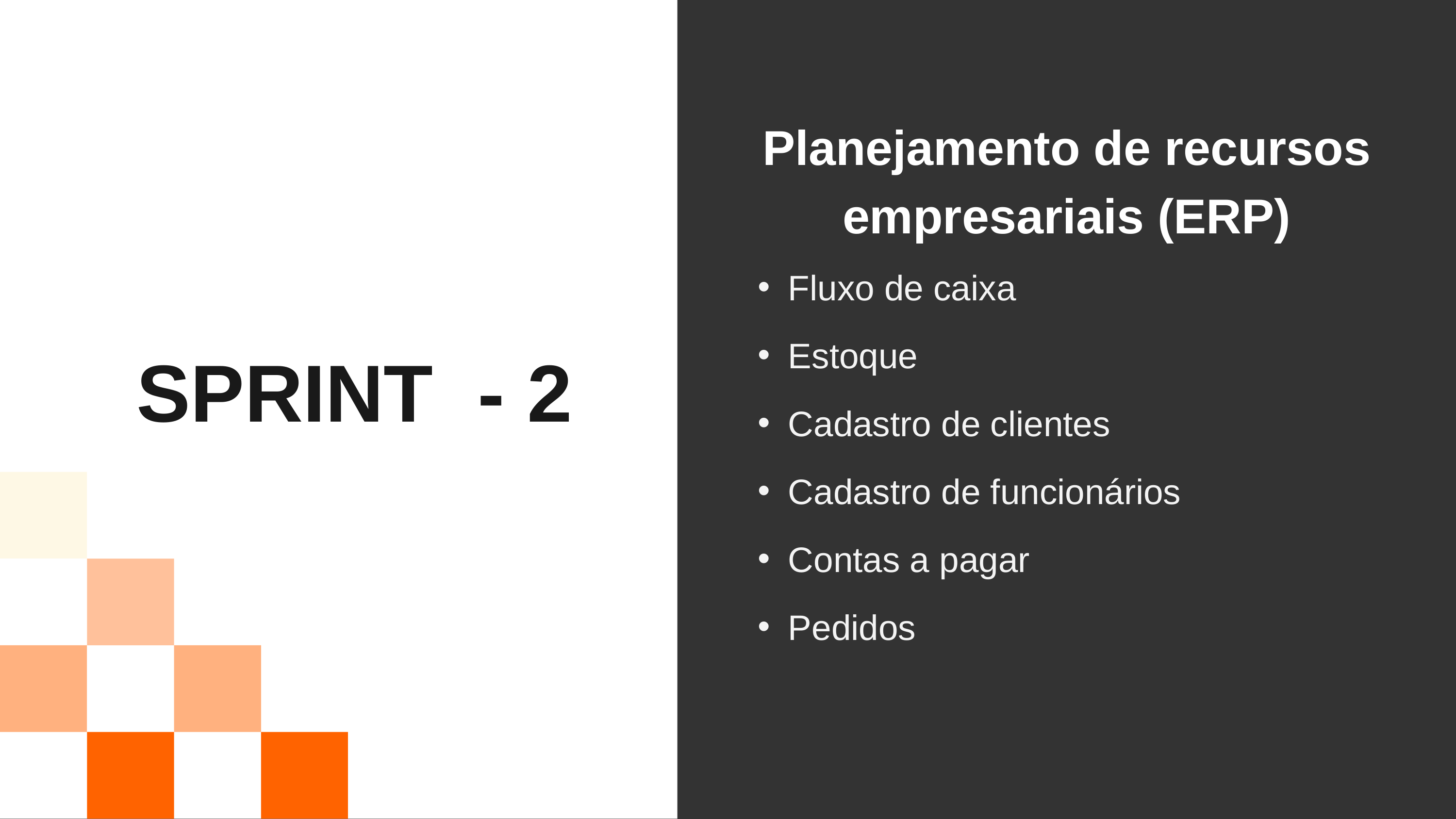

Planejamento de recursos empresariais (ERP)
Fluxo de caixa
Estoque
SPRINT  - 2
Cadastro de clientes
Cadastro de funcionários

Contas a pagar

Pedidos